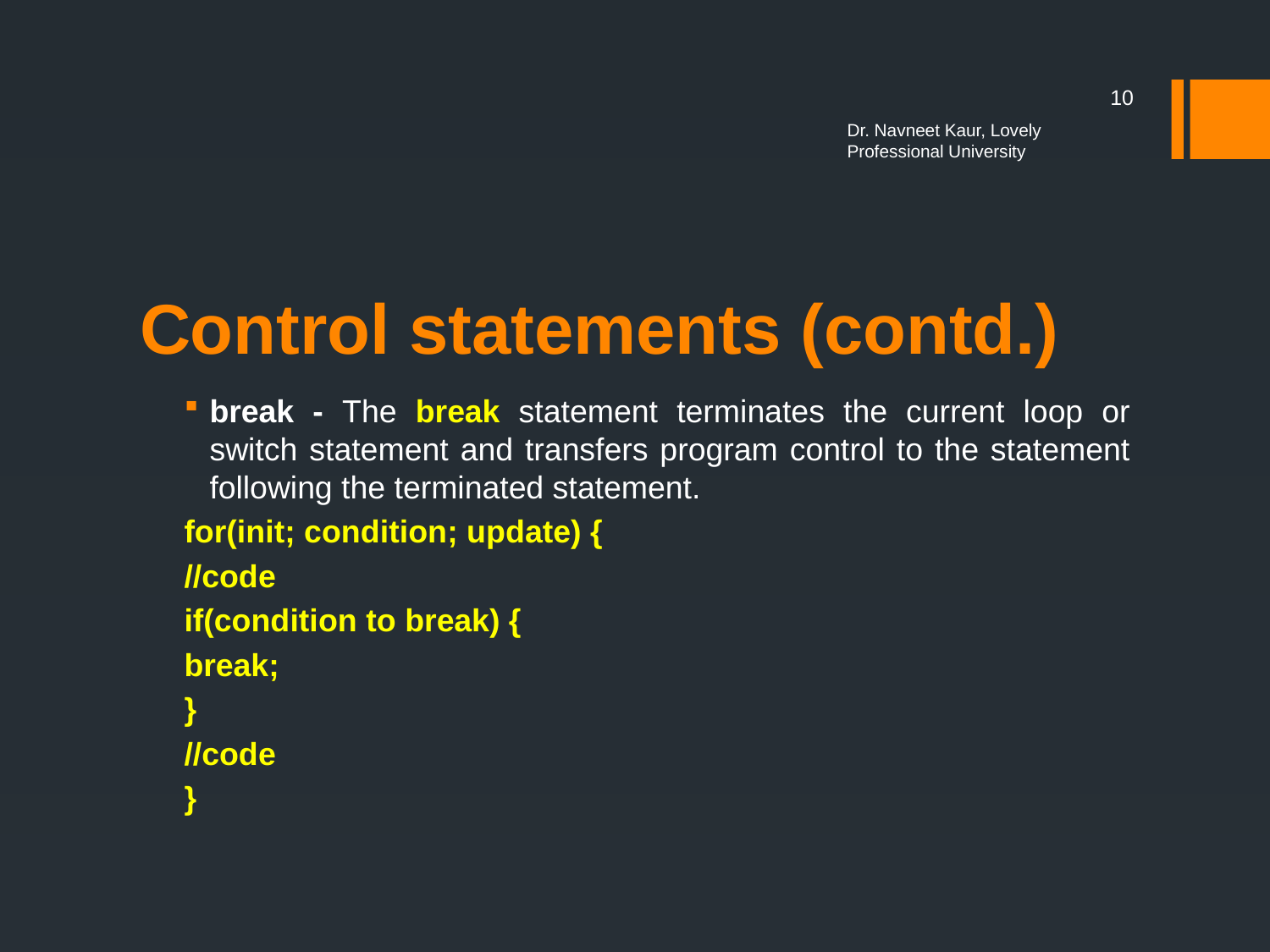

10
Dr. Navneet Kaur, Lovely Professional University
# Control statements (contd.)
break - The break statement terminates the current loop or switch statement and transfers program control to the statement following the terminated statement.
for(init; condition; update) {
//code
if(condition to break) {
break;
}
//code
}